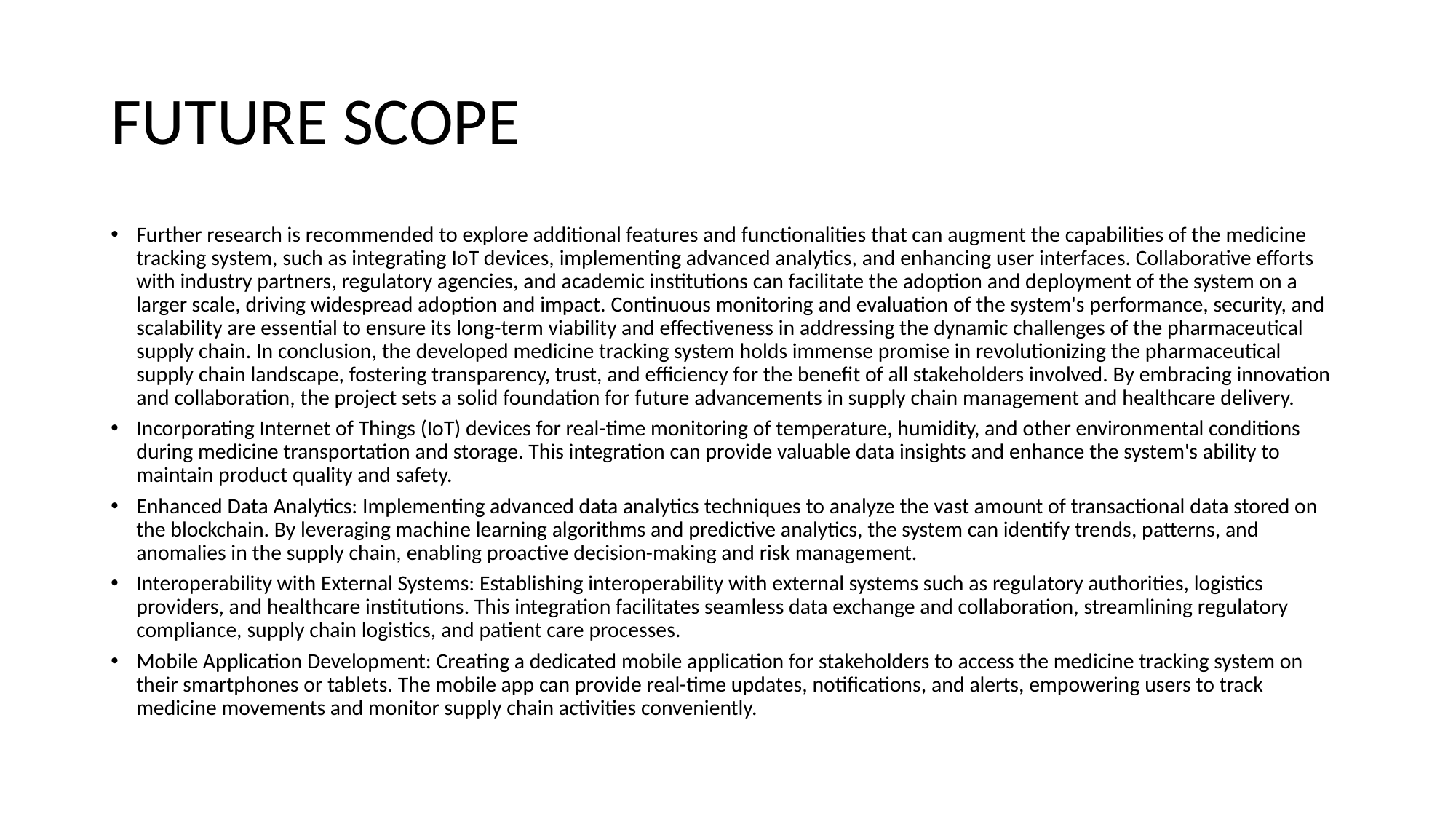

# FUTURE SCOPE
Further research is recommended to explore additional features and functionalities that can augment the capabilities of the medicine tracking system, such as integrating IoT devices, implementing advanced analytics, and enhancing user interfaces. Collaborative efforts with industry partners, regulatory agencies, and academic institutions can facilitate the adoption and deployment of the system on a larger scale, driving widespread adoption and impact. Continuous monitoring and evaluation of the system's performance, security, and scalability are essential to ensure its long-term viability and effectiveness in addressing the dynamic challenges of the pharmaceutical supply chain. In conclusion, the developed medicine tracking system holds immense promise in revolutionizing the pharmaceutical supply chain landscape, fostering transparency, trust, and efficiency for the benefit of all stakeholders involved. By embracing innovation and collaboration, the project sets a solid foundation for future advancements in supply chain management and healthcare delivery.
Incorporating Internet of Things (IoT) devices for real-time monitoring of temperature, humidity, and other environmental conditions during medicine transportation and storage. This integration can provide valuable data insights and enhance the system's ability to maintain product quality and safety.
Enhanced Data Analytics: Implementing advanced data analytics techniques to analyze the vast amount of transactional data stored on the blockchain. By leveraging machine learning algorithms and predictive analytics, the system can identify trends, patterns, and anomalies in the supply chain, enabling proactive decision-making and risk management.
Interoperability with External Systems: Establishing interoperability with external systems such as regulatory authorities, logistics providers, and healthcare institutions. This integration facilitates seamless data exchange and collaboration, streamlining regulatory compliance, supply chain logistics, and patient care processes.
Mobile Application Development: Creating a dedicated mobile application for stakeholders to access the medicine tracking system on their smartphones or tablets. The mobile app can provide real-time updates, notifications, and alerts, empowering users to track medicine movements and monitor supply chain activities conveniently.